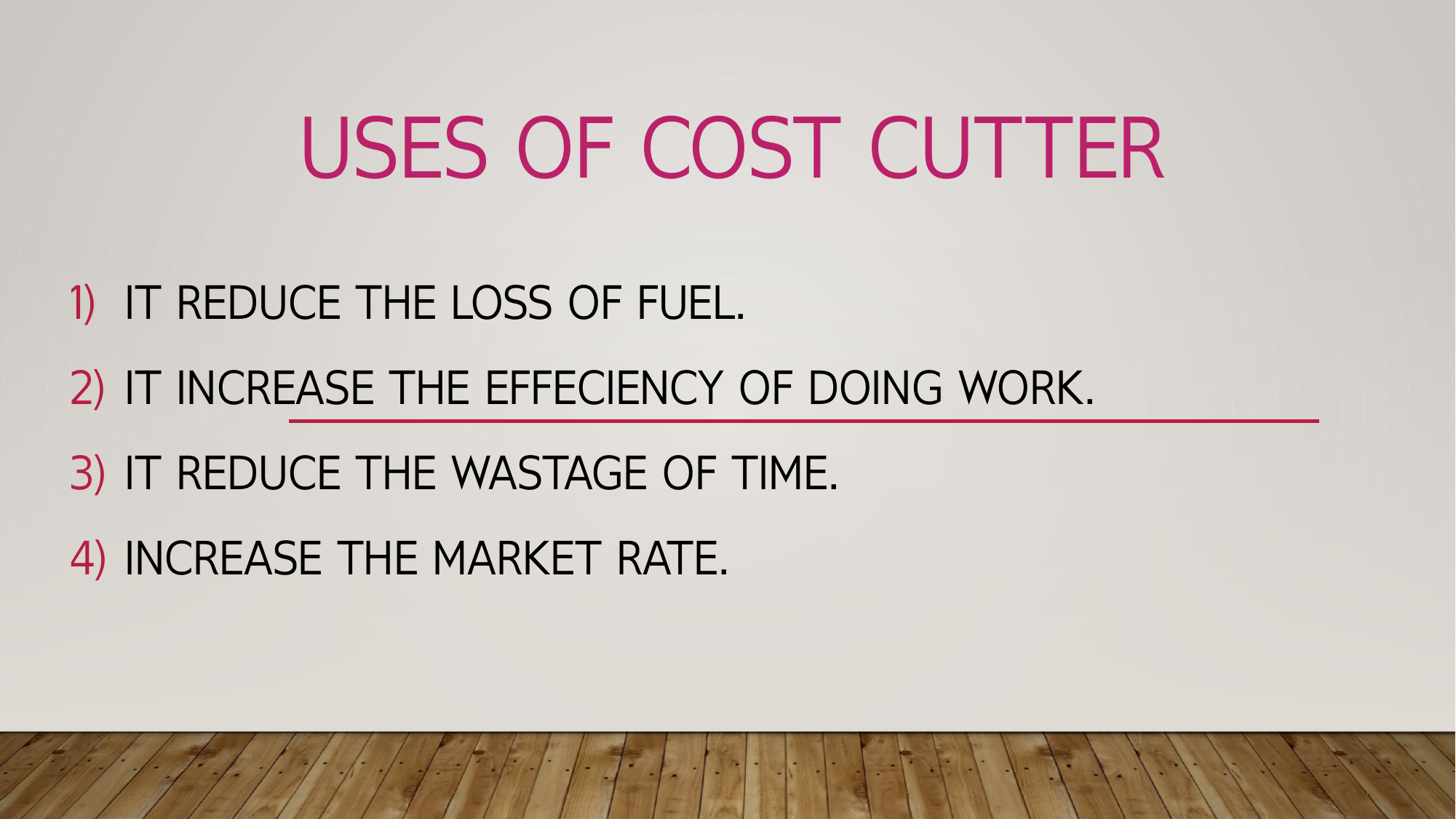

# USES OF COST CUTTER
IT REDUCE THE LOSS OF FUEL.
IT INCREASE THE EFFECIENCY OF DOING WORK.
IT REDUCE THE WASTAGE OF TIME.
INCREASE THE MARKET RATE.